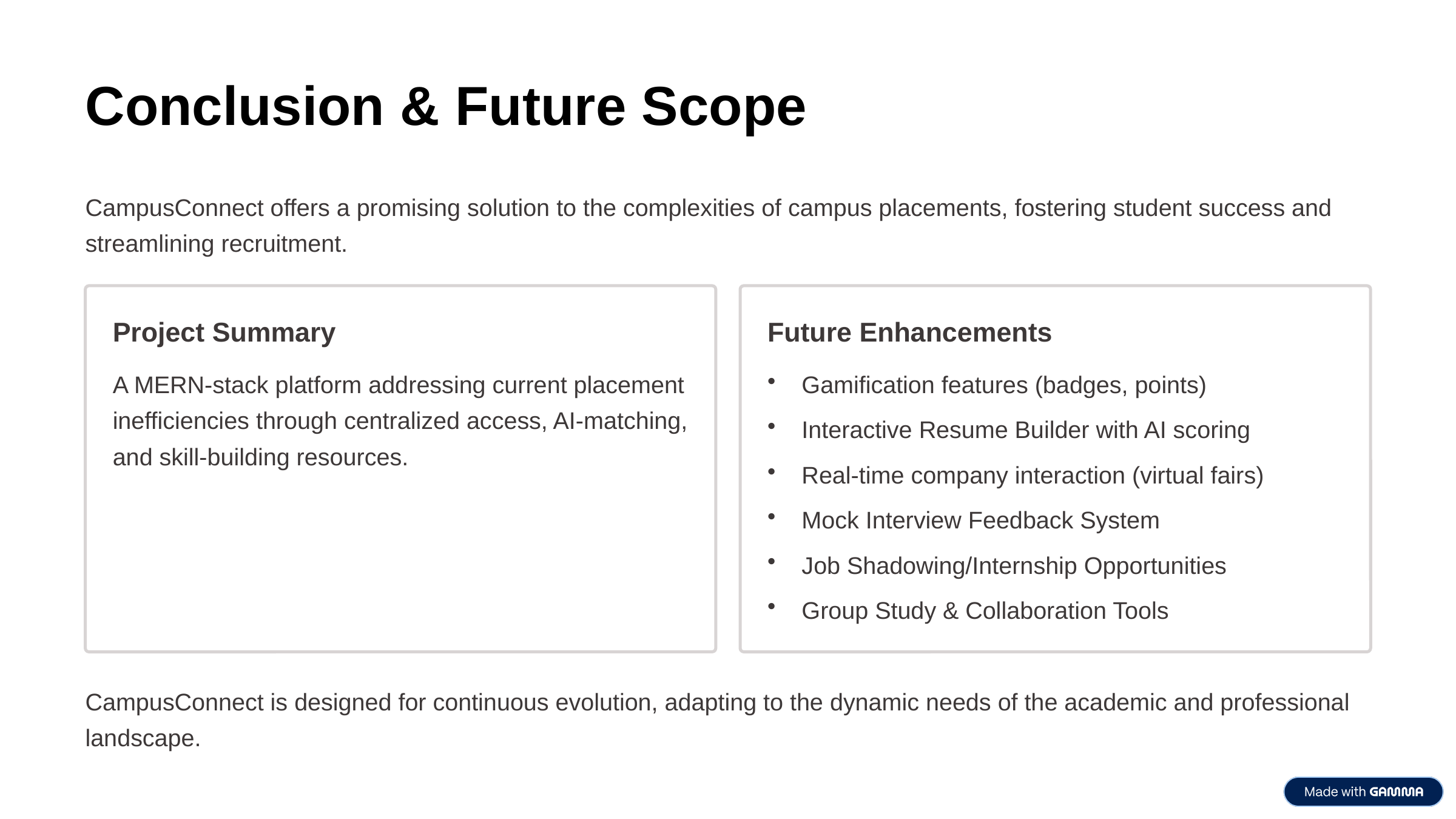

Conclusion & Future Scope
CampusConnect offers a promising solution to the complexities of campus placements, fostering student success and streamlining recruitment.

Project Summary
Future Enhancements
A MERN-stack platform addressing current placement inefficiencies through centralized access, AI-matching, and skill-building resources.
Gamification features (badges, points)
Interactive Resume Builder with AI scoring
Real-time company interaction (virtual fairs)
Mock Interview Feedback System
Job Shadowing/Internship Opportunities
Group Study & Collaboration Tools
CampusConnect is designed for continuous evolution, adapting to the dynamic needs of the academic and professional landscape.